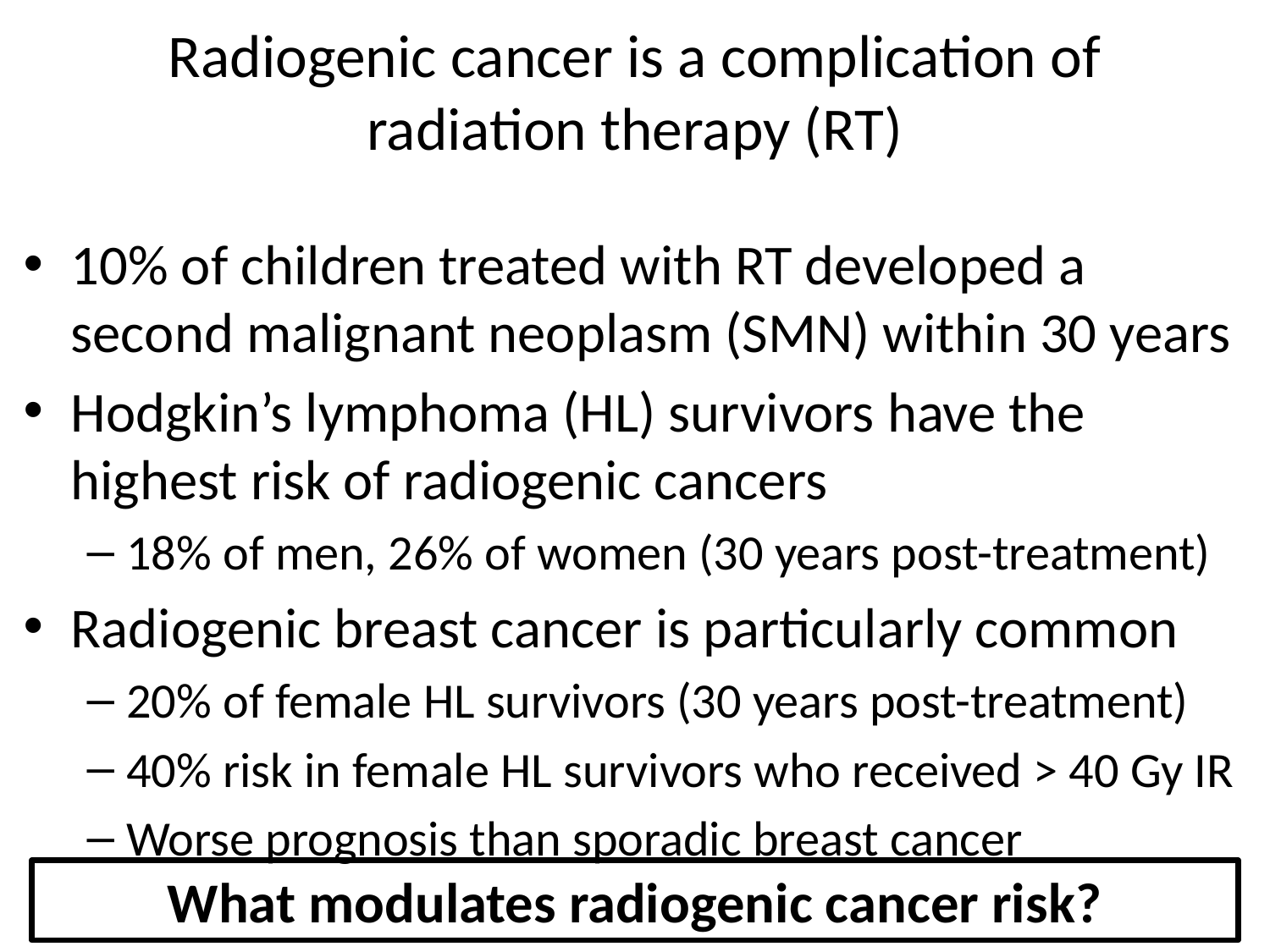

# Radiogenic cancer is a complication of radiation therapy (RT)
10% of children treated with RT developed a second malignant neoplasm (SMN) within 30 years
Hodgkin’s lymphoma (HL) survivors have the highest risk of radiogenic cancers
18% of men, 26% of women (30 years post-treatment)
Radiogenic breast cancer is particularly common
20% of female HL survivors (30 years post-treatment)
40% risk in female HL survivors who received > 40 Gy IR
Worse prognosis than sporadic breast cancer
What modulates radiogenic cancer risk?